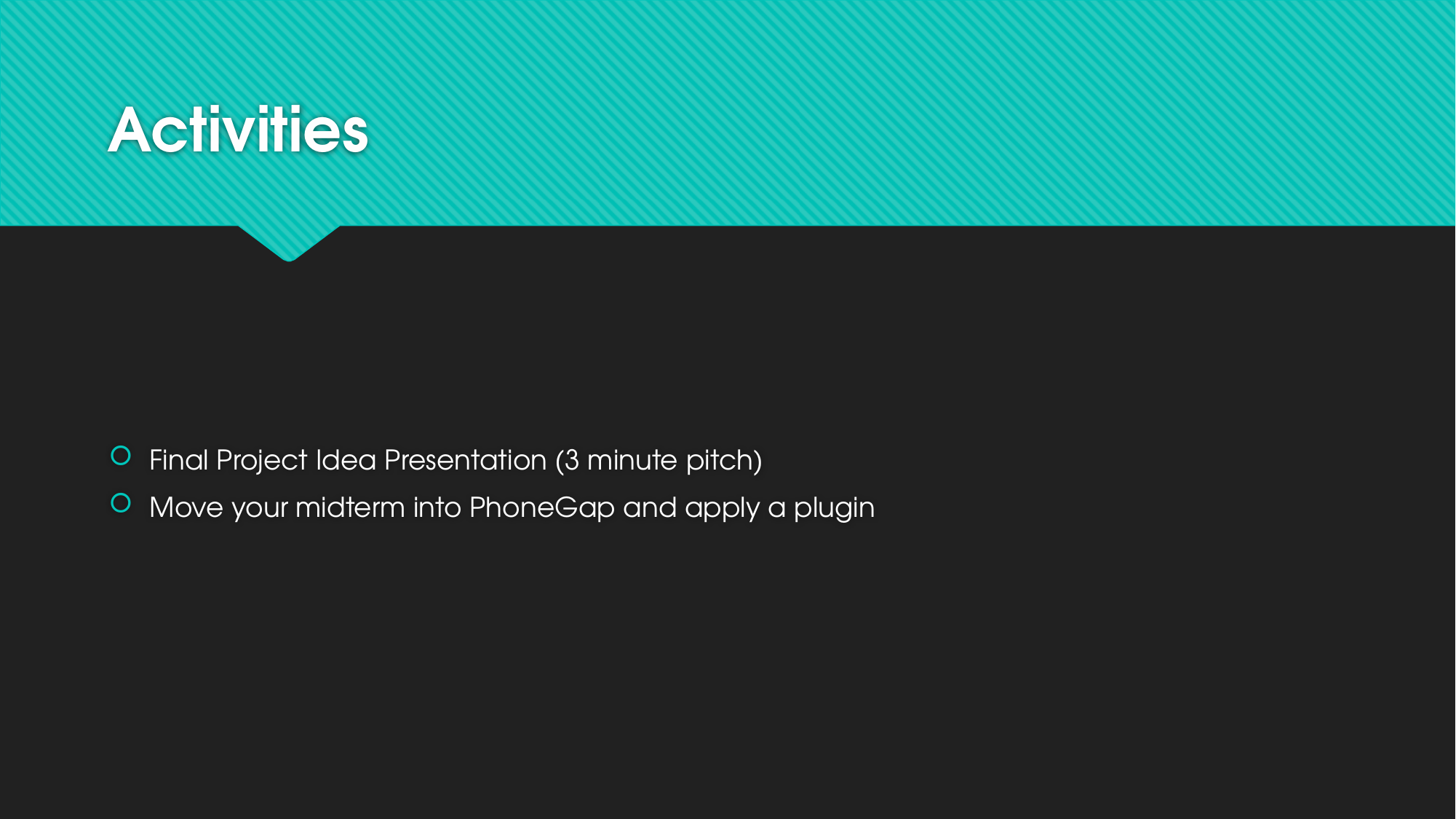

# Activities
Final Project Idea Presentation (3 minute pitch)
Move your midterm into PhoneGap and apply a plugin